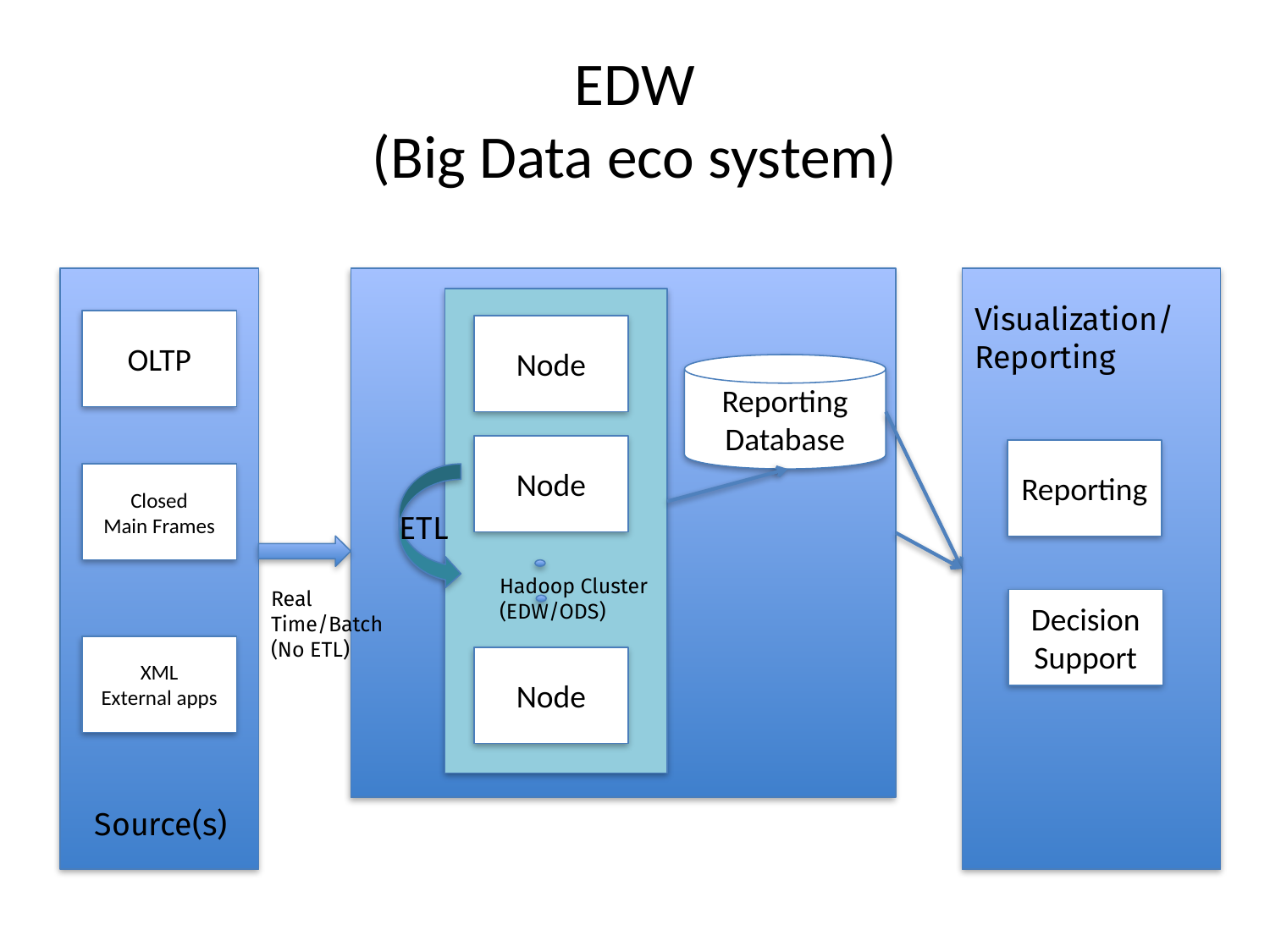

# EDW (Big Data eco system)

OLTP
Closed
Main Frames
XML
External apps
Source(s)

Visualization/
Reporting
Reporting
Decision Support

Node
Node

Node
Hadoop Cluster
(EDW/ODS)

ETL
Reporting Database

Real Time/Batch (No ETL)